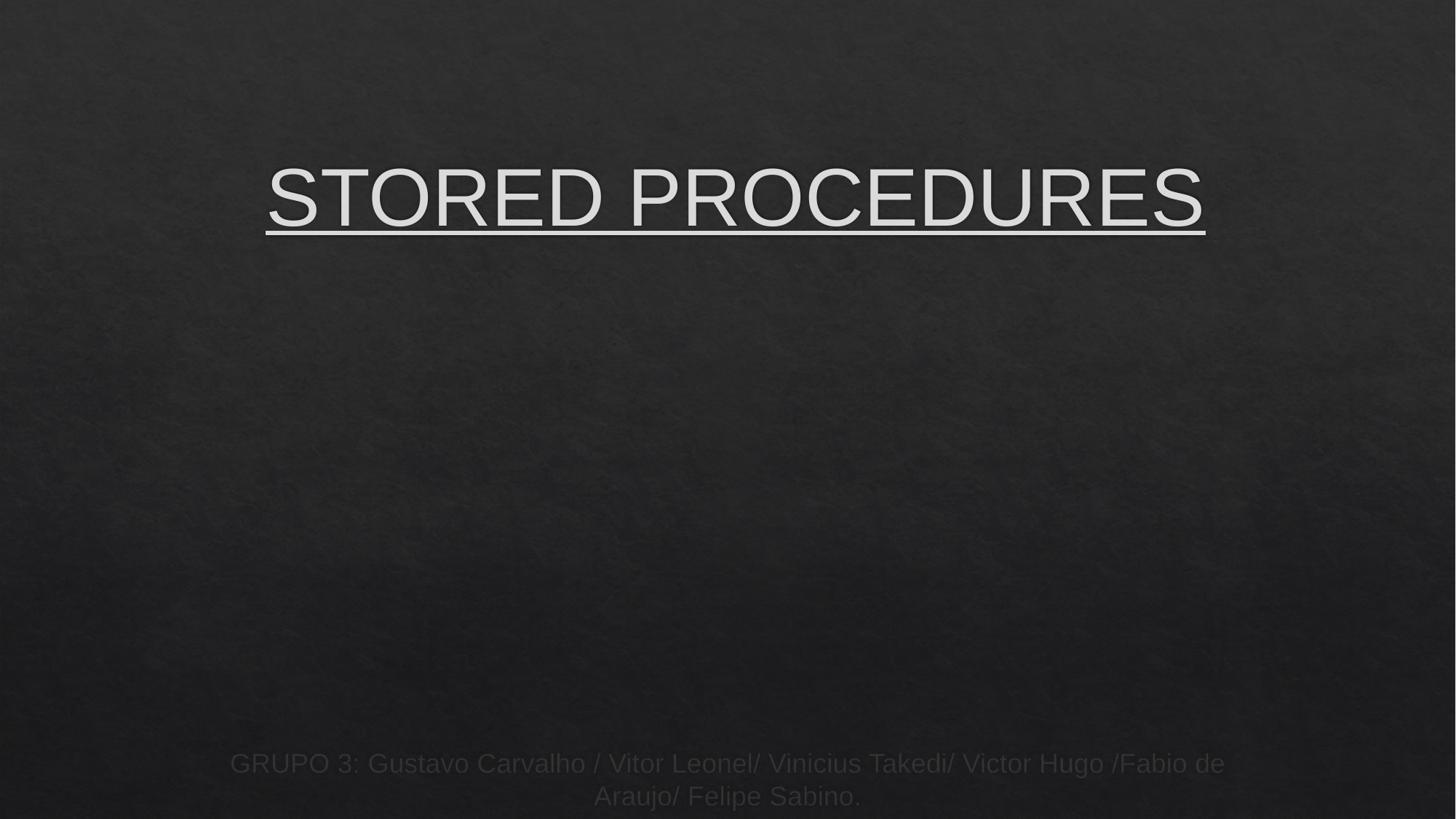

# STORED PROCEDURES
GRUPO 3: Gustavo Carvalho / Vitor Leonel/ Vinicius Takedi/ Victor Hugo /Fabio de Araujo/ Felipe Sabino.